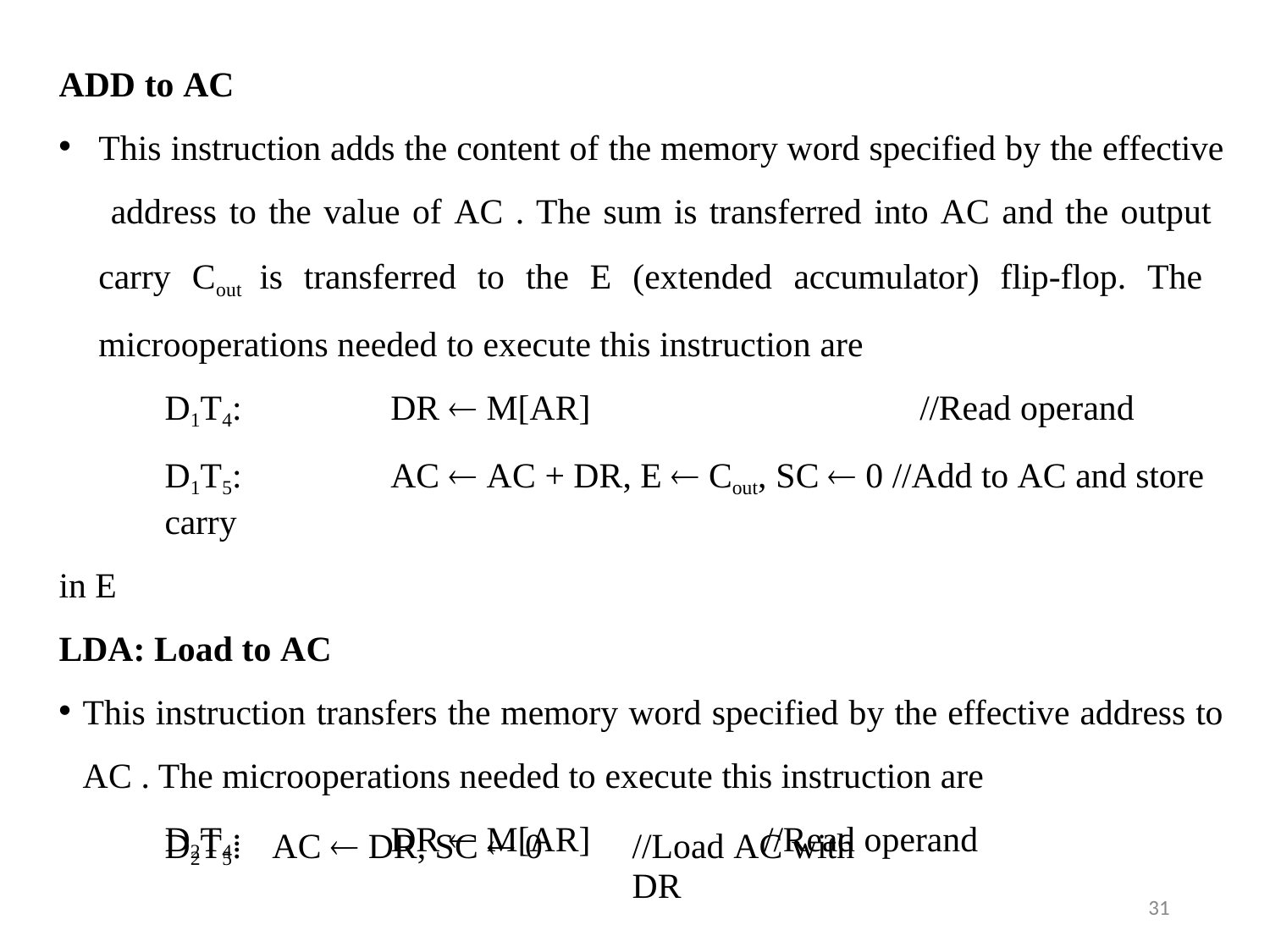

ADD to AC
This instruction adds the content of the memory word specified by the effective  address to the value of AC . The sum is transferred into AC and the output  carry Cout is transferred to the E (extended accumulator) flip-flop. The  microoperations needed to execute this instruction are
D1T4:	DR ← M[AR]	//Read operand
D1T5:	AC ← AC + DR, E ← Cout, SC ← 0 //Add to AC and store carry
in E
LDA: Load to AC
This instruction transfers the memory word specified by the effective address to
AC . The microoperations needed to execute this instruction are
D2T4:	DR ← M[AR]	//Read operand
D2T5:	AC ← DR, SC ← 0
//Load AC with DR
31